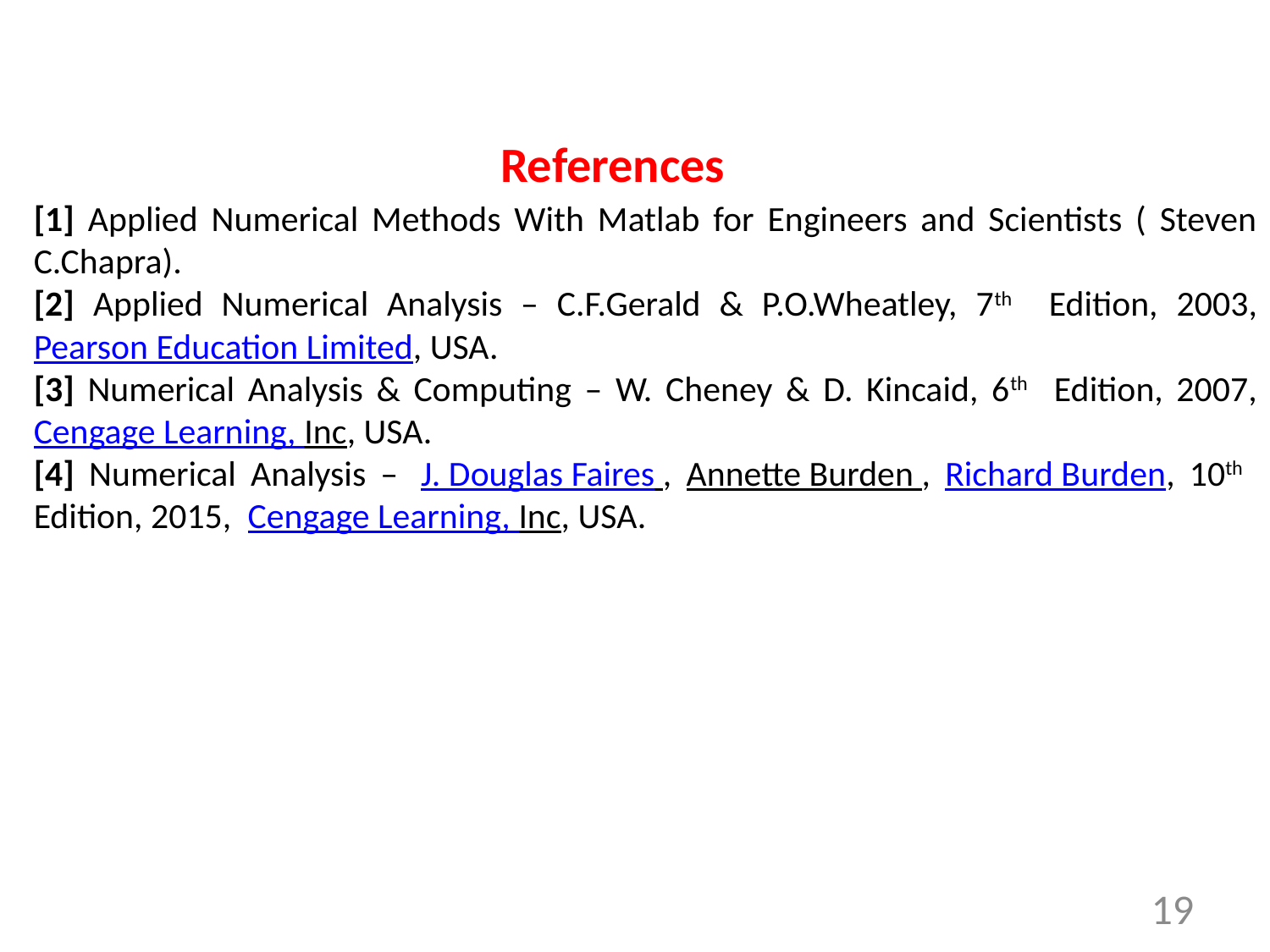

References
[1] Applied Numerical Methods With Matlab for Engineers and Scientists ( Steven C.Chapra).
[2] Applied Numerical Analysis – C.F.Gerald & P.O.Wheatley, 7th  Edition, 2003, Pearson Education Limited, USA.
[3] Numerical Analysis & Computing – W. Cheney & D. Kincaid, 6th  Edition, 2007, Cengage Learning, Inc, USA.
[4] Numerical Analysis –  J. Douglas Faires , Annette Burden , Richard Burden, 10th  Edition, 2015,  Cengage Learning, Inc, USA.
19